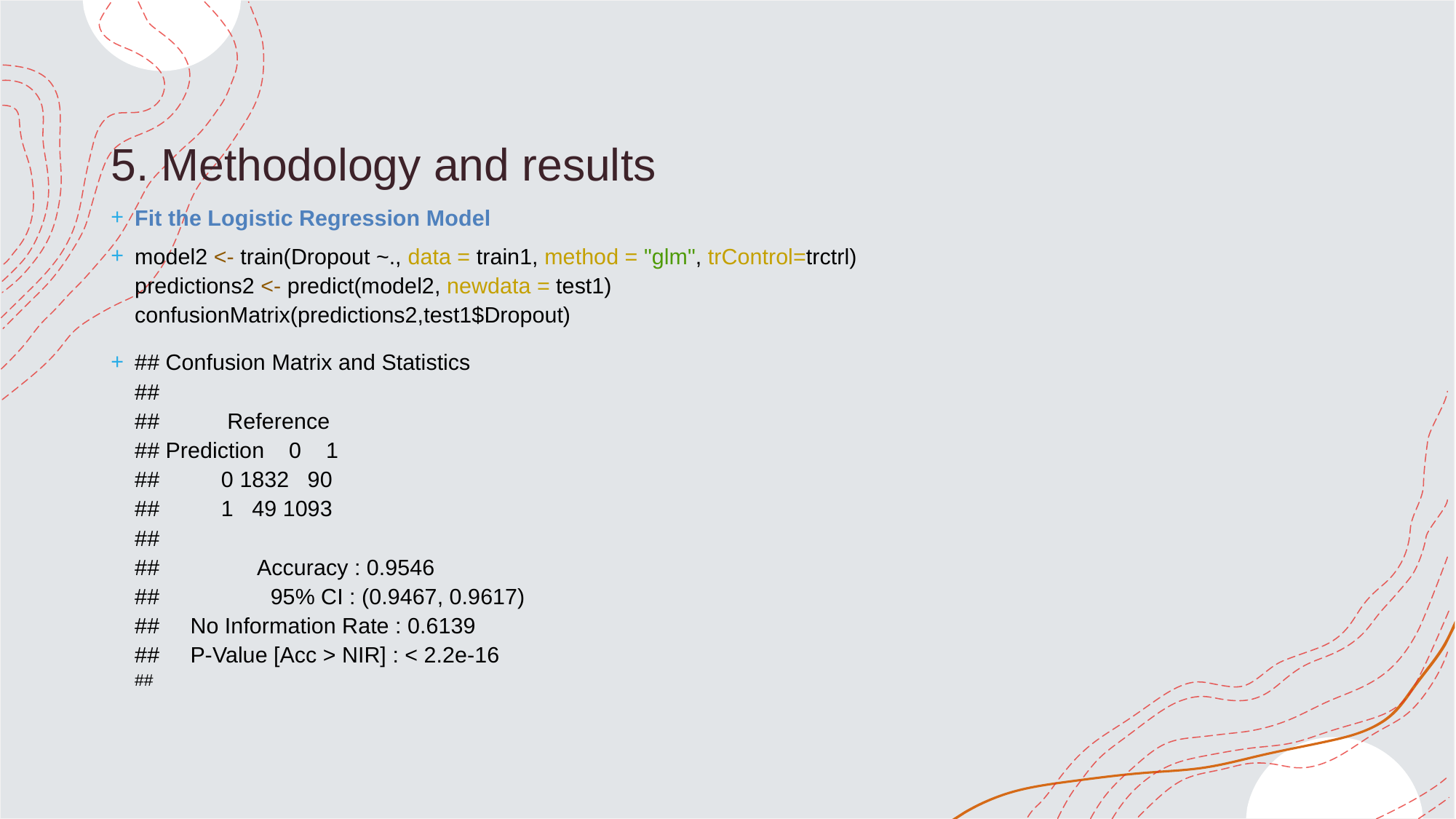

# 5. Methodology and results
Fit the Logistic Regression Model
model2 <- train(Dropout ~., data = train1, method = "glm", trControl=trctrl)
predictions2 <- predict(model2, newdata = test1)
confusionMatrix(predictions2,test1$Dropout)
## Confusion Matrix and Statistics ## ##           Reference ## Prediction    0    1 ##          0 1832   90 ##          1   49 1093 ## ##                Accuracy : 0.9546 ##                  95% CI : (0.9467, 0.9617) ##     No Information Rate : 0.6139 ##     P-Value [Acc > NIR] : < 2.2e-16 ##